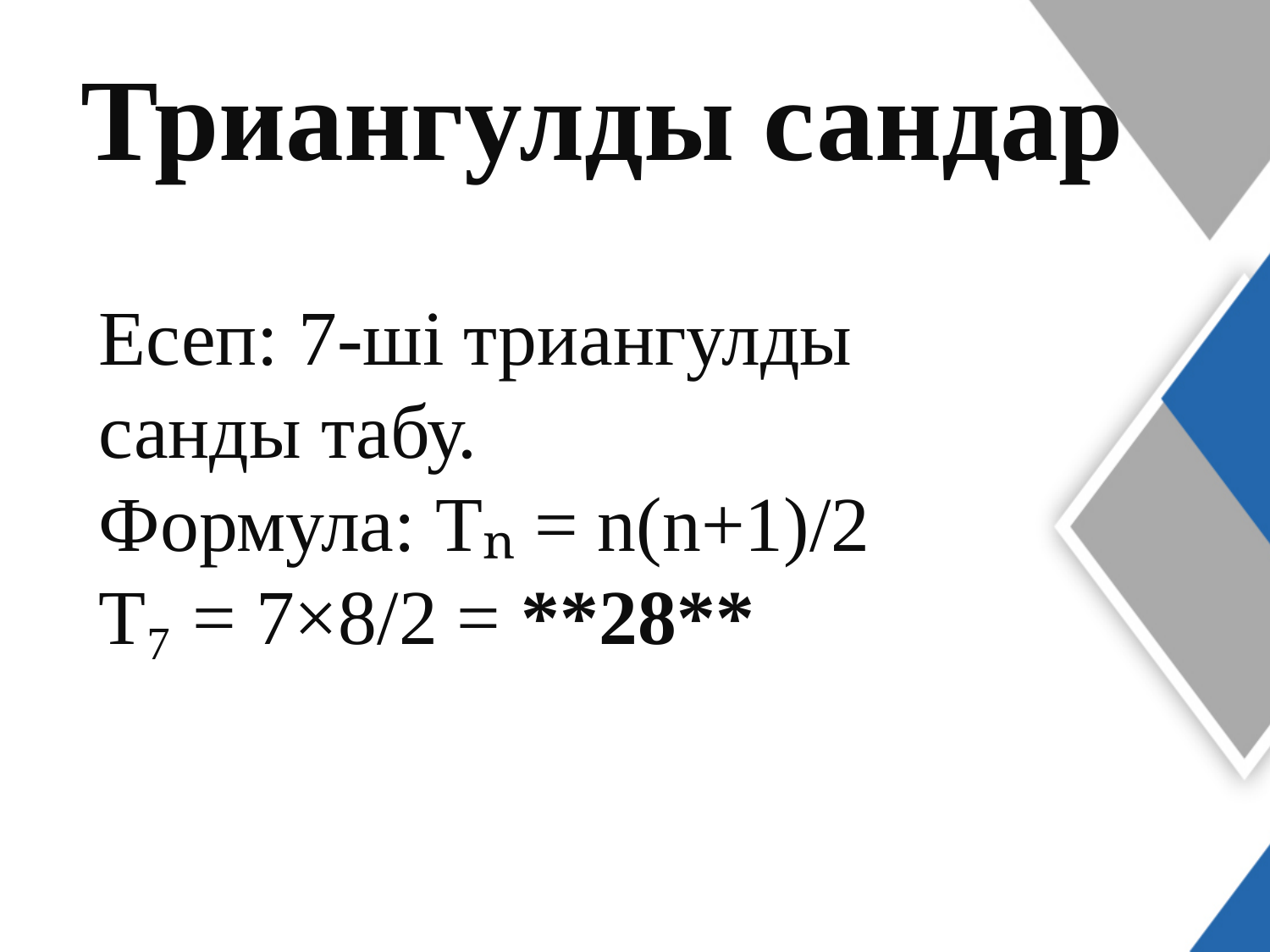

Триангулды сандар

Есеп: 7-ші триангулды санды табу.
Формула: Tₙ = n(n+1)/2
T₇ = 7×8/2 = **28**